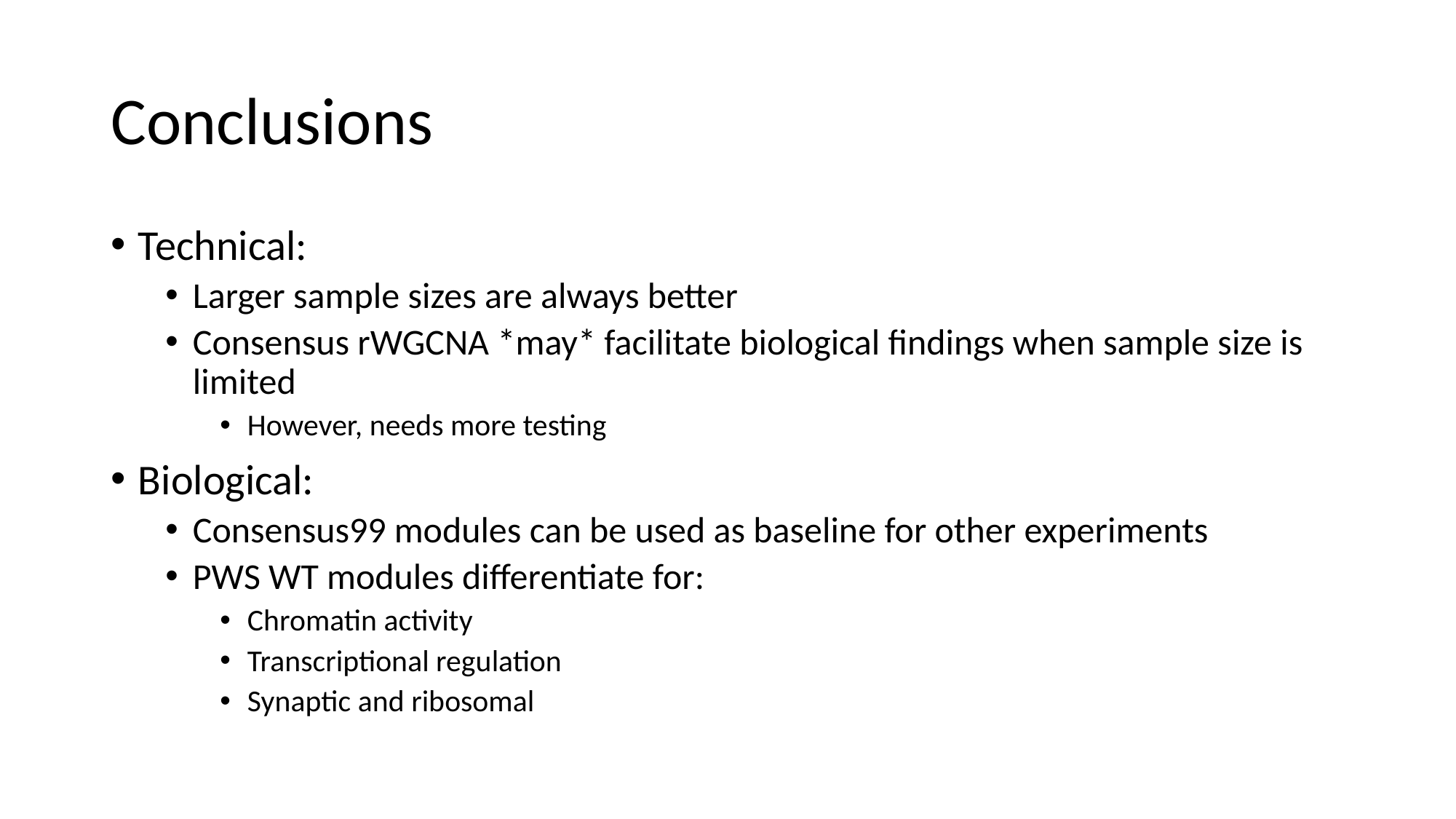

# Conclusions
Technical:
Larger sample sizes are always better
Consensus rWGCNA *may* facilitate biological findings when sample size is limited
However, needs more testing
Biological:
Consensus99 modules can be used as baseline for other experiments
PWS WT modules differentiate for:
Chromatin activity
Transcriptional regulation
Synaptic and ribosomal